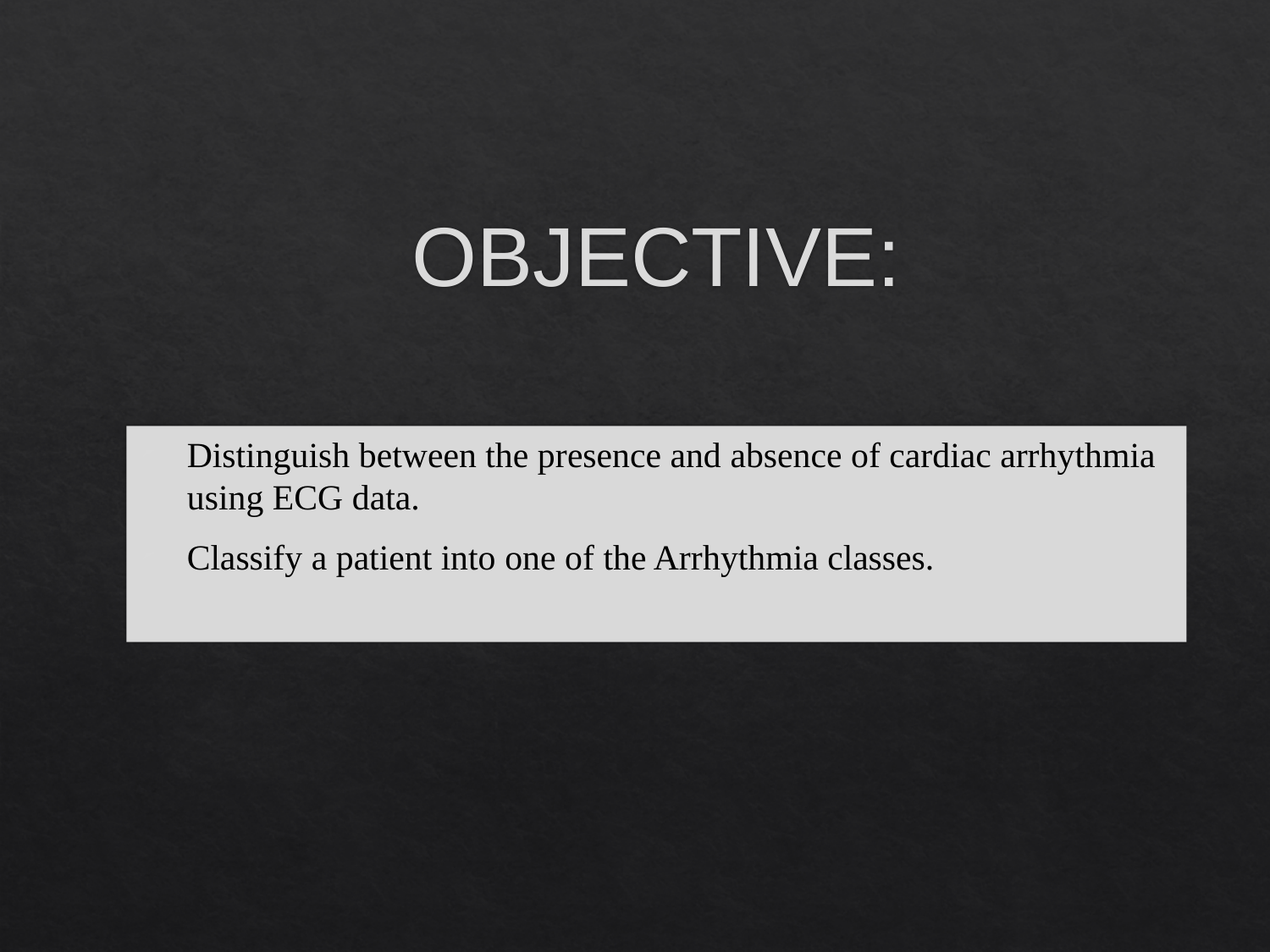

# OBJECTIVE:
Distinguish between the presence and absence of cardiac arrhythmia using ECG data.
Classify a patient into one of the Arrhythmia classes.